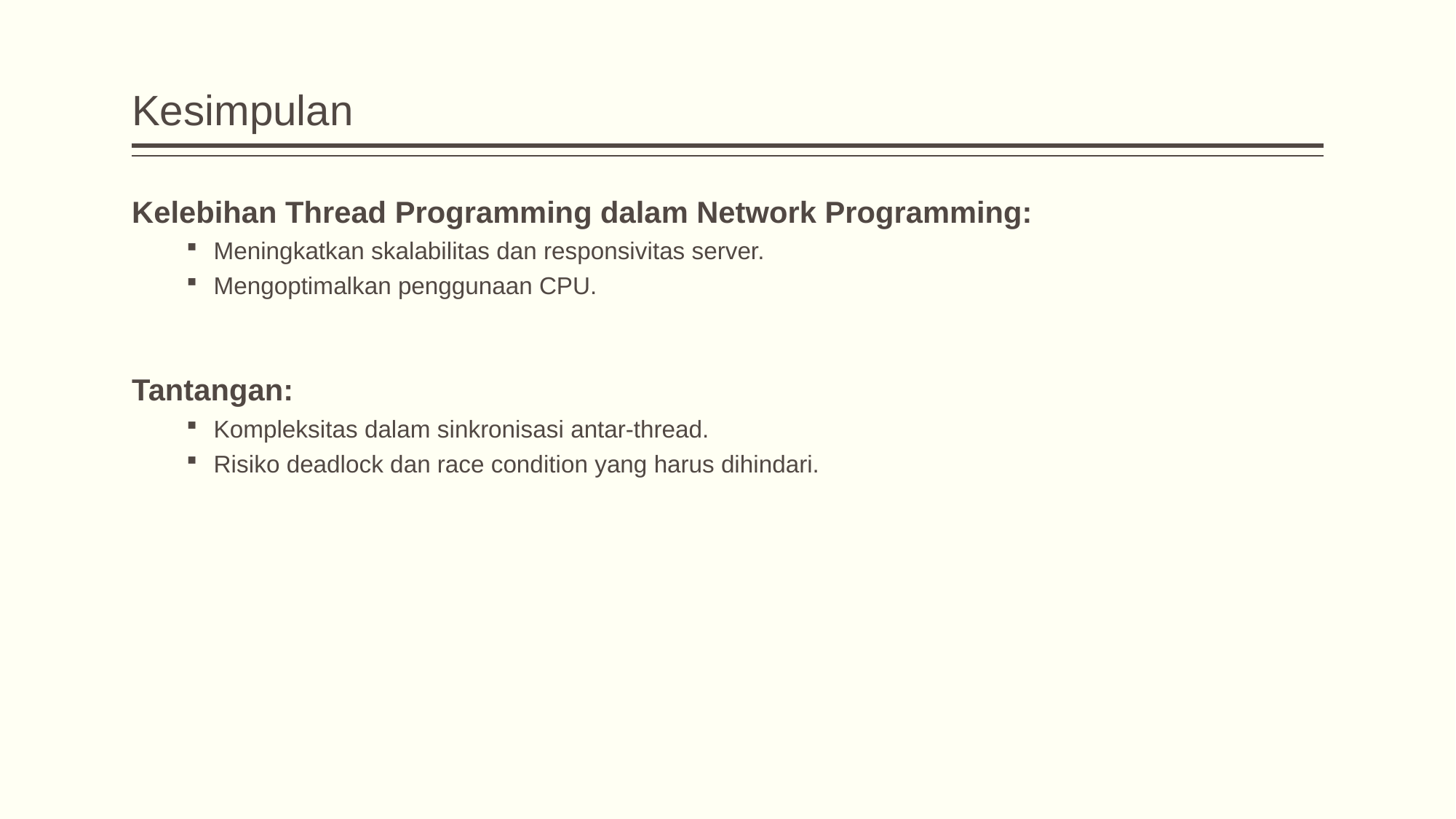

# Kesimpulan
Kelebihan Thread Programming dalam Network Programming:
Meningkatkan skalabilitas dan responsivitas server.
Mengoptimalkan penggunaan CPU.

Tantangan:
Kompleksitas dalam sinkronisasi antar-thread.
Risiko deadlock dan race condition yang harus dihindari.